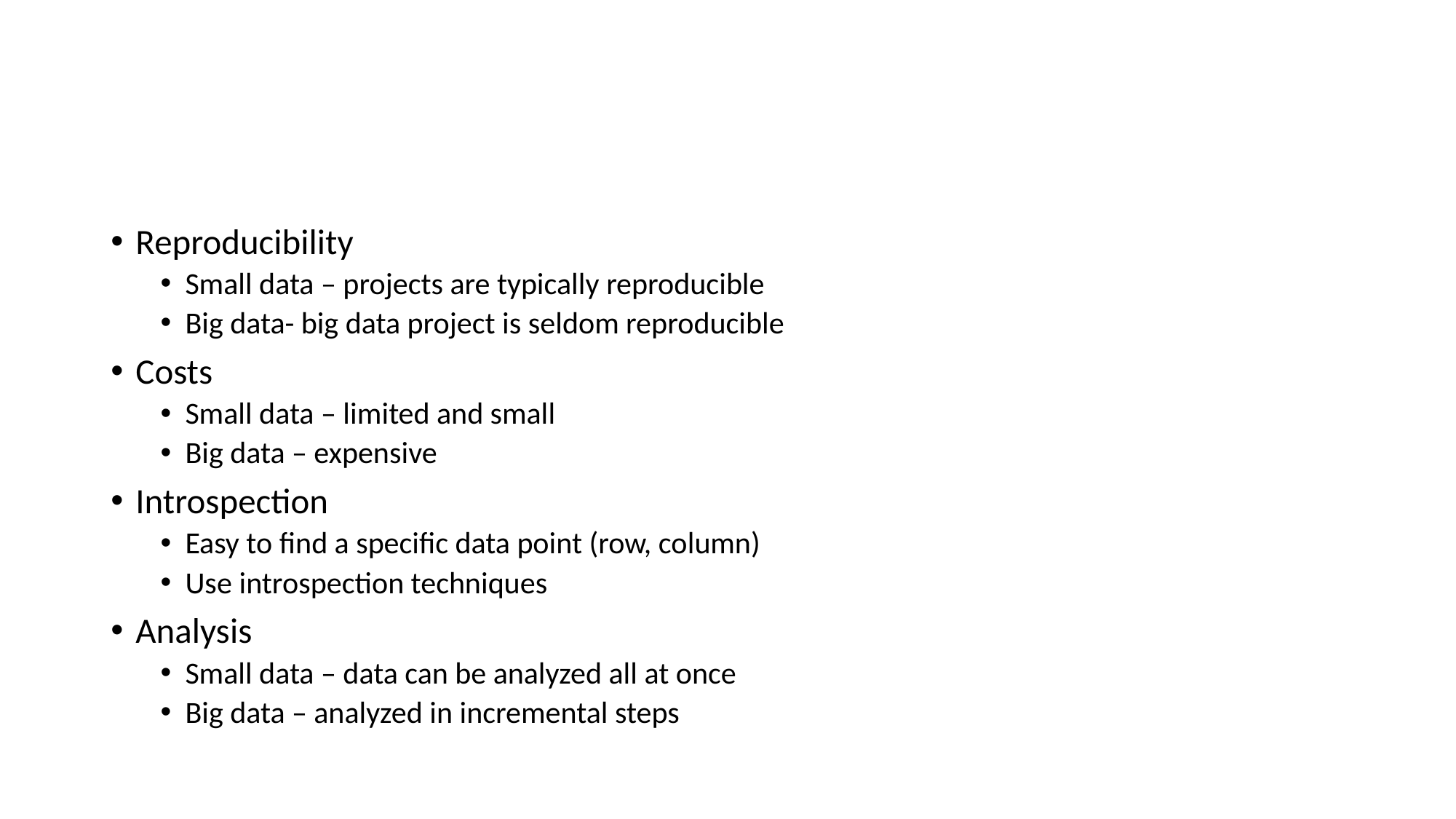

#
Reproducibility
Small data – projects are typically reproducible
Big data- big data project is seldom reproducible
Costs
Small data – limited and small
Big data – expensive
Introspection
Easy to find a specific data point (row, column)
Use introspection techniques
Analysis
Small data – data can be analyzed all at once
Big data – analyzed in incremental steps